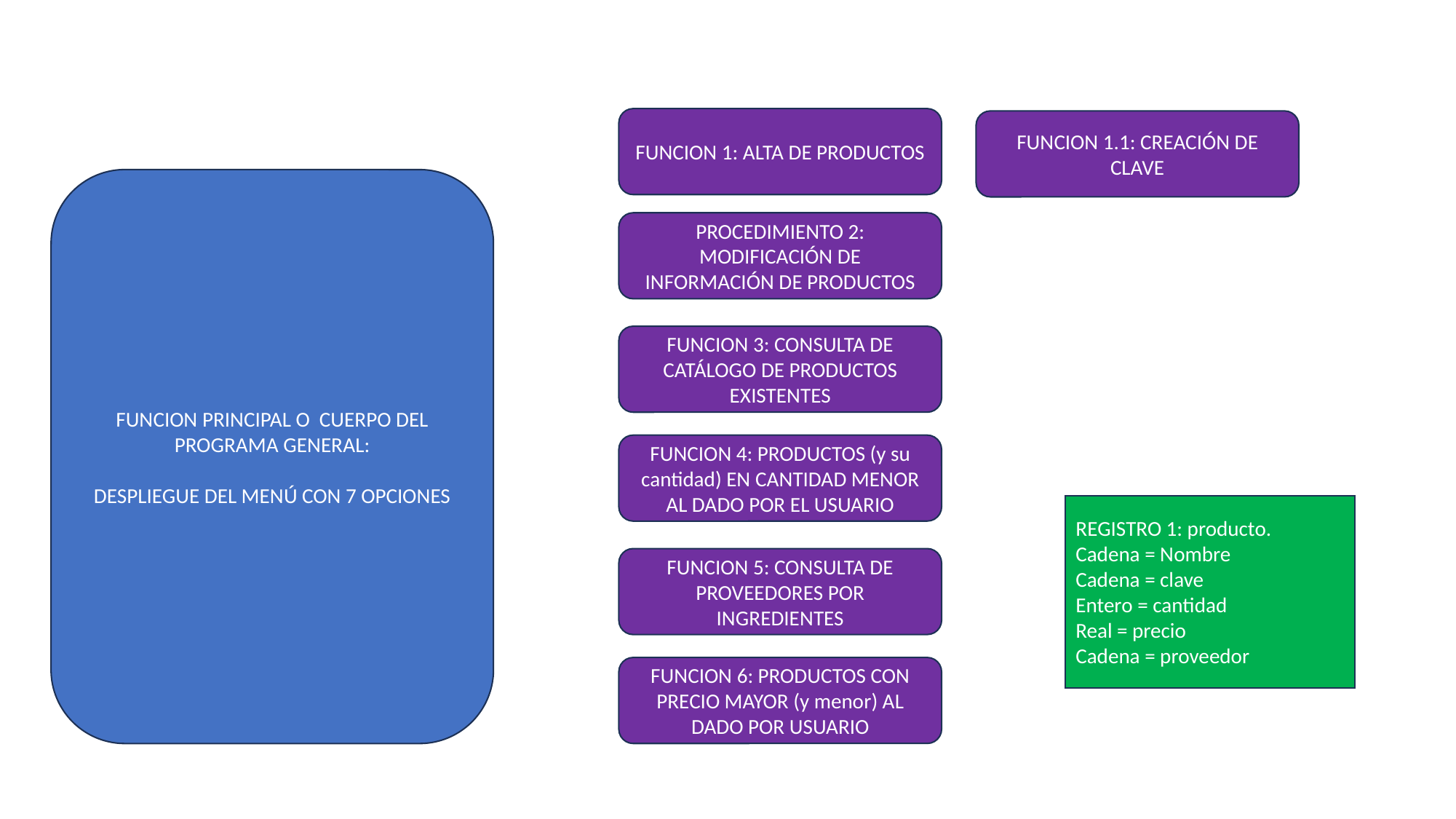

#
FUNCION 1: ALTA DE PRODUCTOS
FUNCION 1.1: CREACIÓN DE CLAVE
FUNCION PRINCIPAL O  CUERPO DEL PROGRAMA GENERAL:

DESPLIEGUE DEL MENÚ CON 7 OPCIONES
PROCEDIMIENTO 2: MODIFICACIÓN DE INFORMACIÓN DE PRODUCTOS
FUNCION 3: CONSULTA DE CATÁLOGO DE PRODUCTOS EXISTENTES
FUNCION 4: PRODUCTOS (y su cantidad) EN CANTIDAD MENOR AL DADO POR EL USUARIO
REGISTRO 1: producto.
Cadena = Nombre
Cadena = clave
Entero = cantidad
Real = precio
Cadena = proveedor
FUNCION 5: CONSULTA DE PROVEEDORES POR INGREDIENTES
FUNCION 6: PRODUCTOS CON PRECIO MAYOR (y menor) AL DADO POR USUARIO